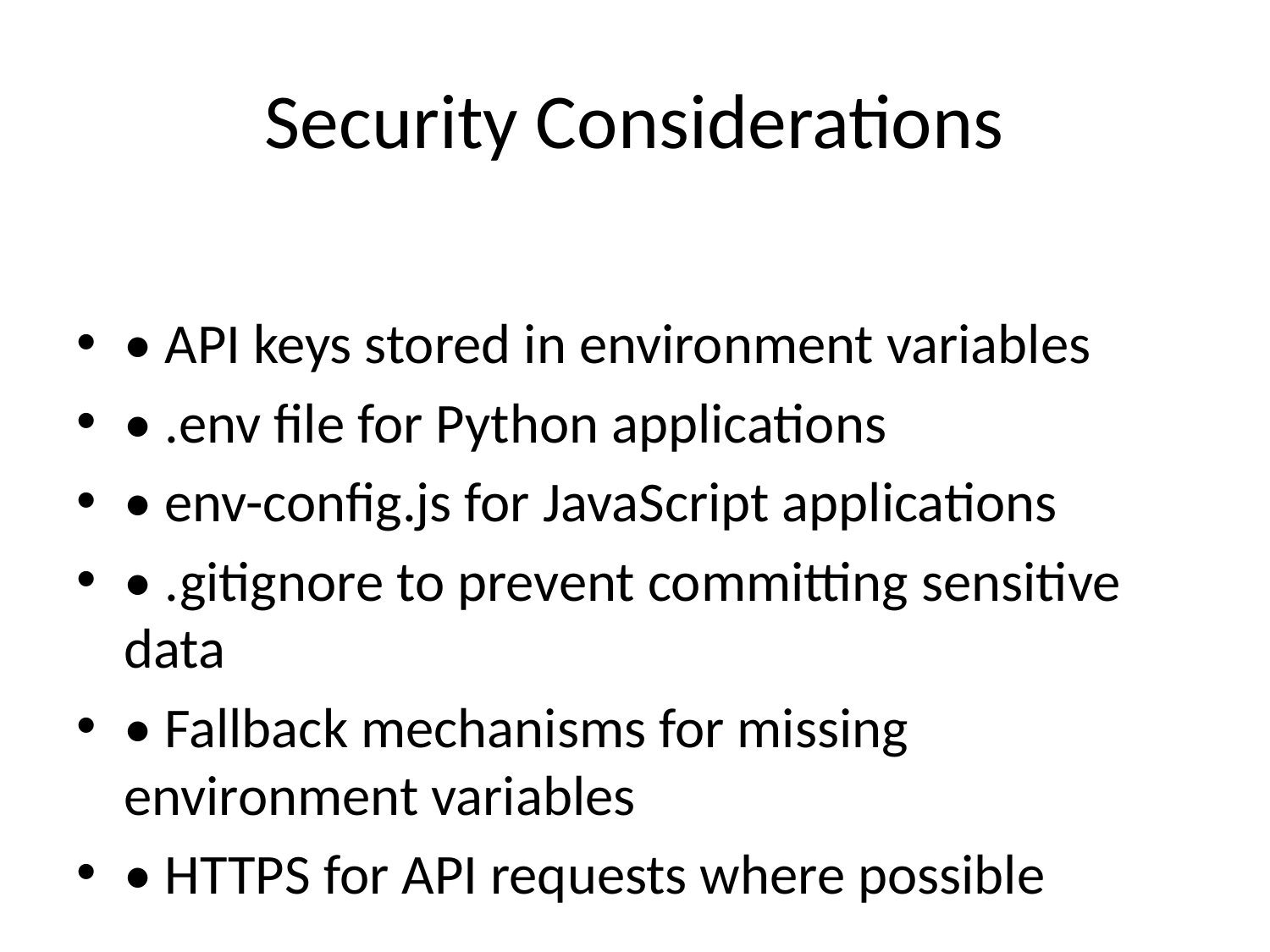

# Security Considerations

• API keys stored in environment variables
• .env file for Python applications
• env-config.js for JavaScript applications
• .gitignore to prevent committing sensitive data
• Fallback mechanisms for missing environment variables
• HTTPS for API requests where possible